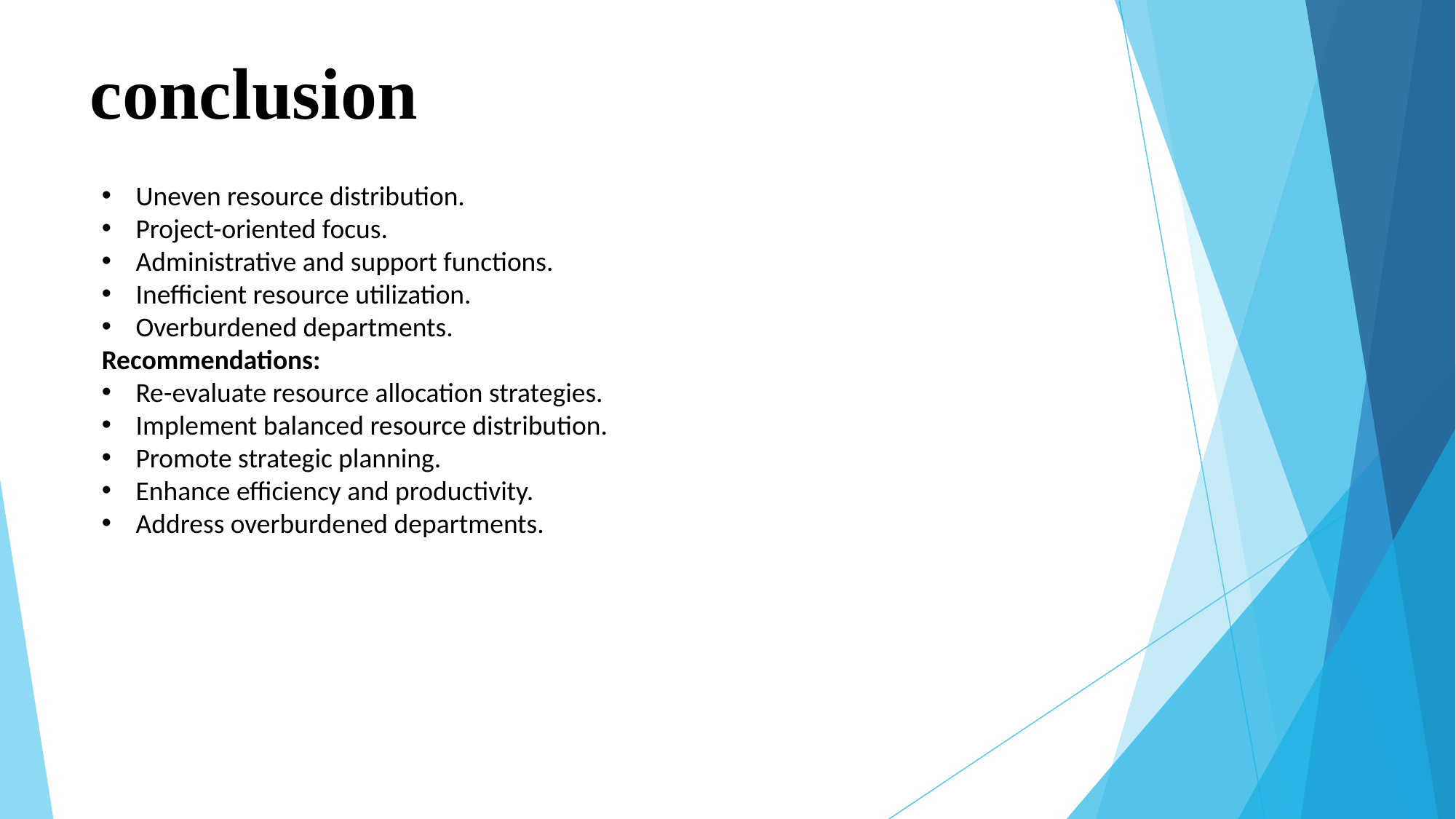

# conclusion
Uneven resource distribution.
Project-oriented focus.
Administrative and support functions.
Inefficient resource utilization.
Overburdened departments.
Recommendations:
Re-evaluate resource allocation strategies.
Implement balanced resource distribution.
Promote strategic planning.
Enhance efficiency and productivity.
Address overburdened departments.